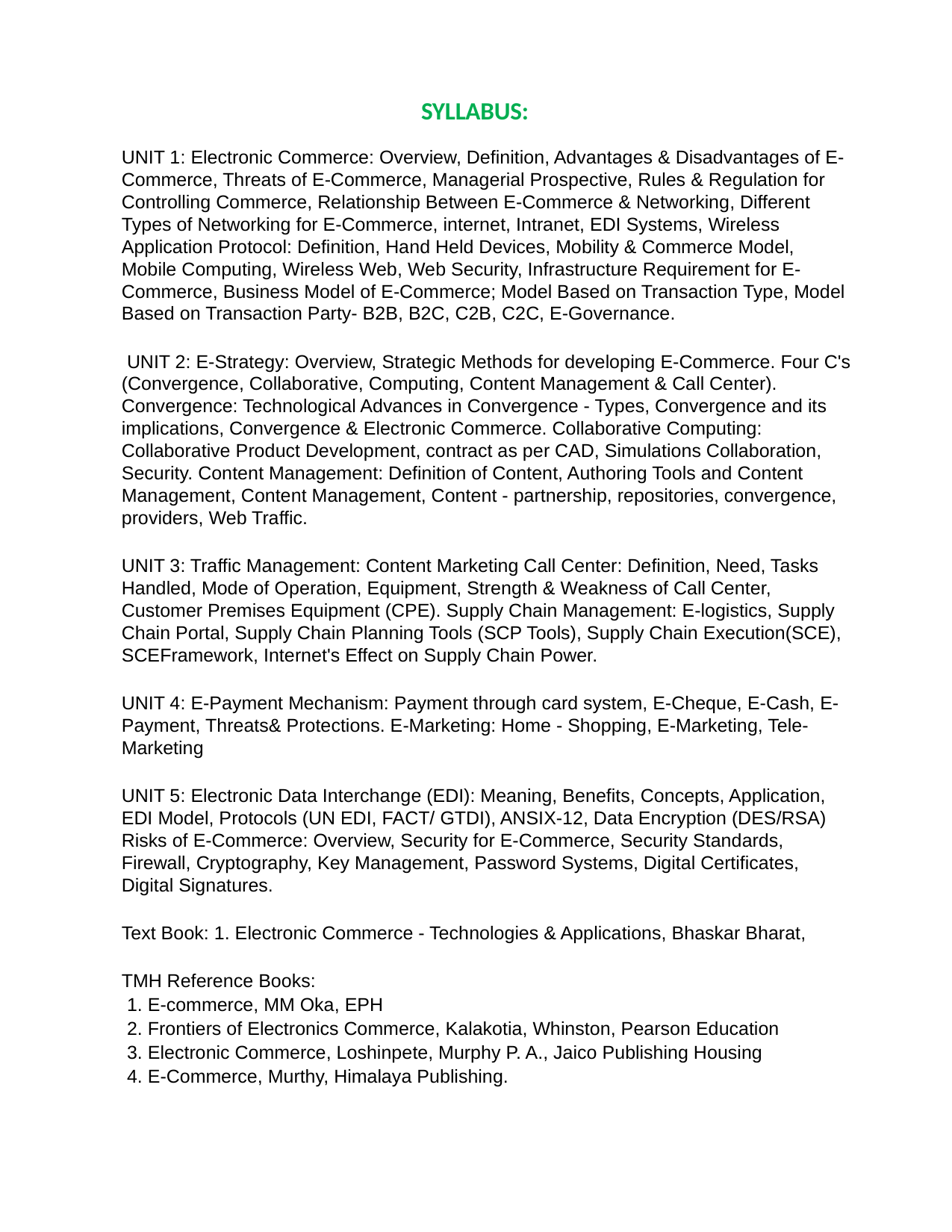

SYLLABUS:
UNIT 1: Electronic Commerce: Overview, Definition, Advantages & Disadvantages of E-Commerce, Threats of E-Commerce, Managerial Prospective, Rules & Regulation for Controlling Commerce, Relationship Between E-Commerce & Networking, Different Types of Networking for E-Commerce, internet, Intranet, EDI Systems, Wireless Application Protocol: Definition, Hand Held Devices, Mobility & Commerce Model, Mobile Computing, Wireless Web, Web Security, Infrastructure Requirement for E-Commerce, Business Model of E-Commerce; Model Based on Transaction Type, Model Based on Transaction Party- B2B, B2C, C2B, C2C, E-Governance.

 UNIT 2: E-Strategy: Overview, Strategic Methods for developing E-Commerce. Four C's (Convergence, Collaborative, Computing, Content Management & Call Center). Convergence: Technological Advances in Convergence - Types, Convergence and its implications, Convergence & Electronic Commerce. Collaborative Computing: Collaborative Product Development, contract as per CAD, Simulations Collaboration, Security. Content Management: Definition of Content, Authoring Tools and Content Management, Content Management, Content - partnership, repositories, convergence, providers, Web Traffic.

UNIT 3: Traffic Management: Content Marketing Call Center: Definition, Need, Tasks Handled, Mode of Operation, Equipment, Strength & Weakness of Call Center, Customer Premises Equipment (CPE). Supply Chain Management: E-logistics, Supply Chain Portal, Supply Chain Planning Tools (SCP Tools), Supply Chain Execution(SCE), SCEFramework, Internet's Effect on Supply Chain Power.

UNIT 4: E-Payment Mechanism: Payment through card system, E-Cheque, E-Cash, E-Payment, Threats& Protections. E-Marketing: Home - Shopping, E-Marketing, Tele- Marketing

UNIT 5: Electronic Data Interchange (EDI): Meaning, Benefits, Concepts, Application, EDI Model, Protocols (UN EDI, FACT/ GTDI), ANSIX-12, Data Encryption (DES/RSA) Risks of E-Commerce: Overview, Security for E-Commerce, Security Standards, Firewall, Cryptography, Key Management, Password Systems, Digital Certificates, Digital Signatures.

Text Book: 1. Electronic Commerce - Technologies & Applications, Bhaskar Bharat,

TMH Reference Books:
 1. E-commerce, MM Oka, EPH
 2. Frontiers of Electronics Commerce, Kalakotia, Whinston, Pearson Education
 3. Electronic Commerce, Loshinpete, Murphy P. A., Jaico Publishing Housing
 4. E-Commerce, Murthy, Himalaya Publishing.